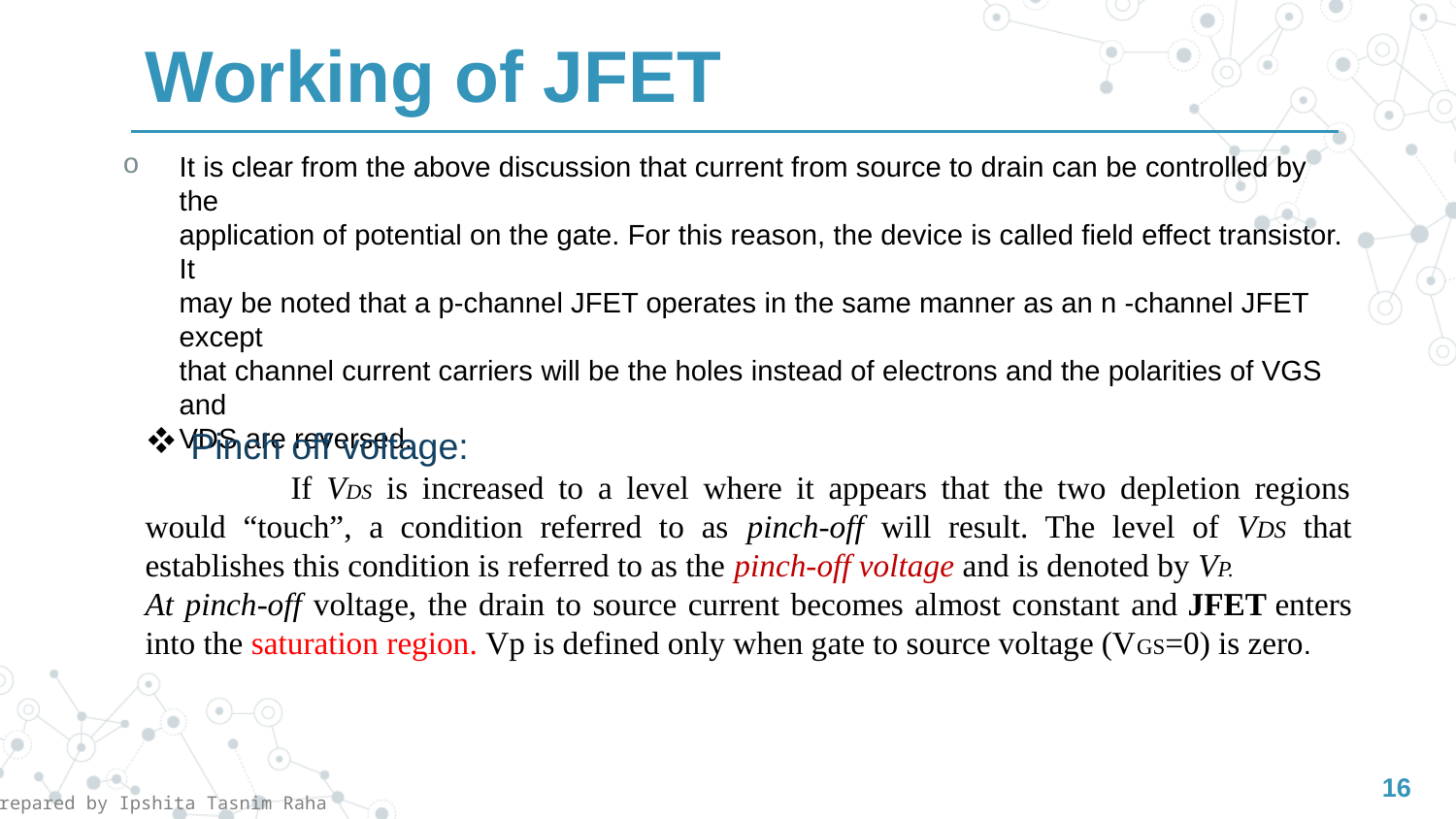

Working of JFET
It is clear from the above discussion that current from source to drain can be controlled by the
application of potential on the gate. For this reason, the device is called field effect transistor. It
may be noted that a p-channel JFET operates in the same manner as an n -channel JFET except
that channel current carriers will be the holes instead of electrons and the polarities of VGS and
VDS are reversed.
Pinch off voltage:
	If VDS is increased to a level where it appears that the two depletion regions would “touch”, a condition referred to as pinch-off will result. The level of VDS that establishes this condition is referred to as the pinch-off voltage and is denoted by VP.
At pinch-off voltage, the drain to source current becomes almost constant and JFET enters into the saturation region. Vp is defined only when gate to source voltage (VGS=0) is zero.

16
Prepared by Ipshita Tasnim Raha